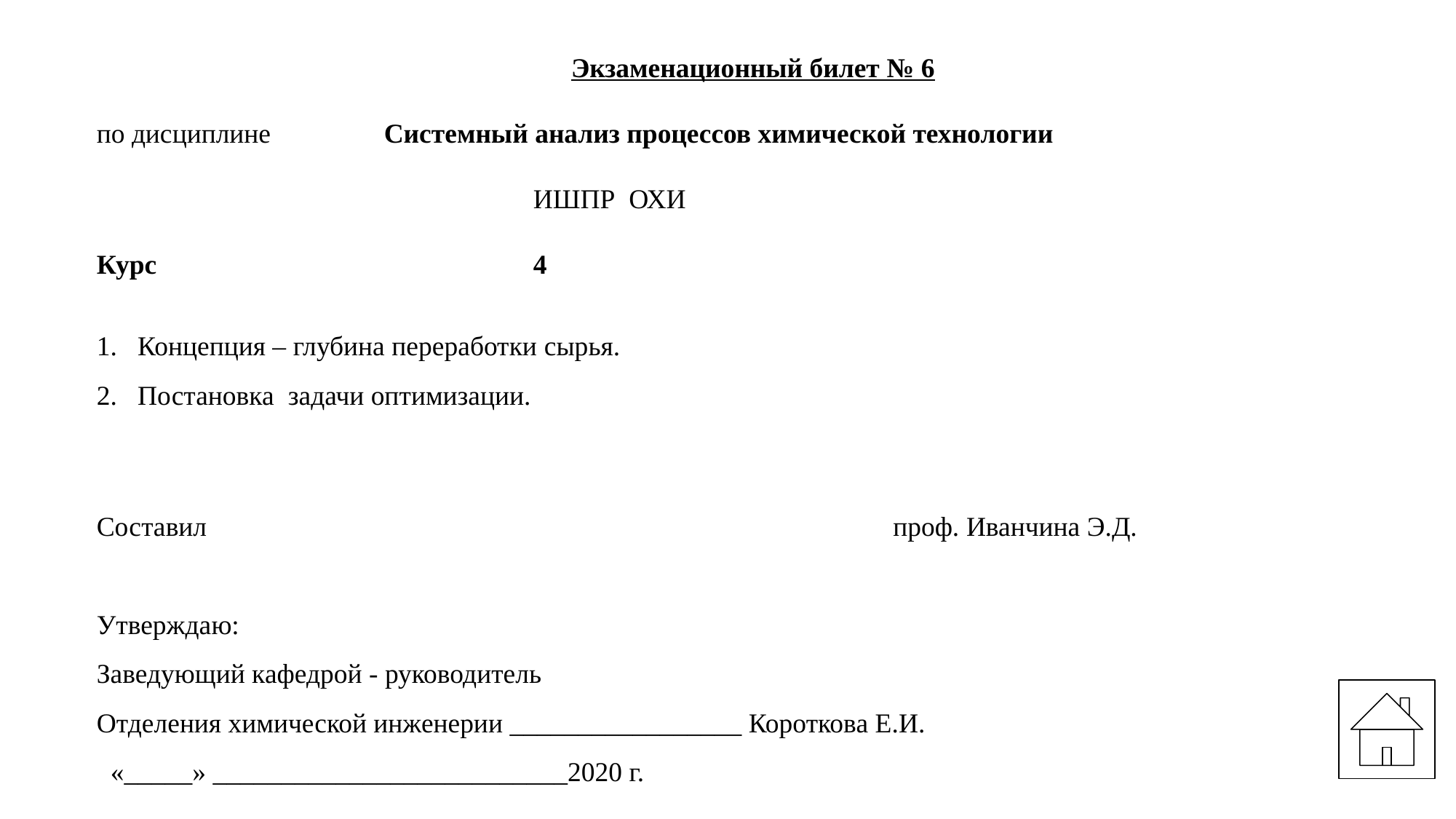

Экзаменационный билет № 6

по дисциплине 	          Системный анализ процессов химической технологии

			ИШПР  ОХИ

Курс			4

Концепция – глубина переработки сырья.
Постановка  задачи оптимизации.

Составил							проф. Иванчина Э.Д.

Утверждаю:
Заведующий кафедрой - руководитель
Отделения химической инженерии _________________ Короткова Е.И.
  «_____» __________________________2020 г.